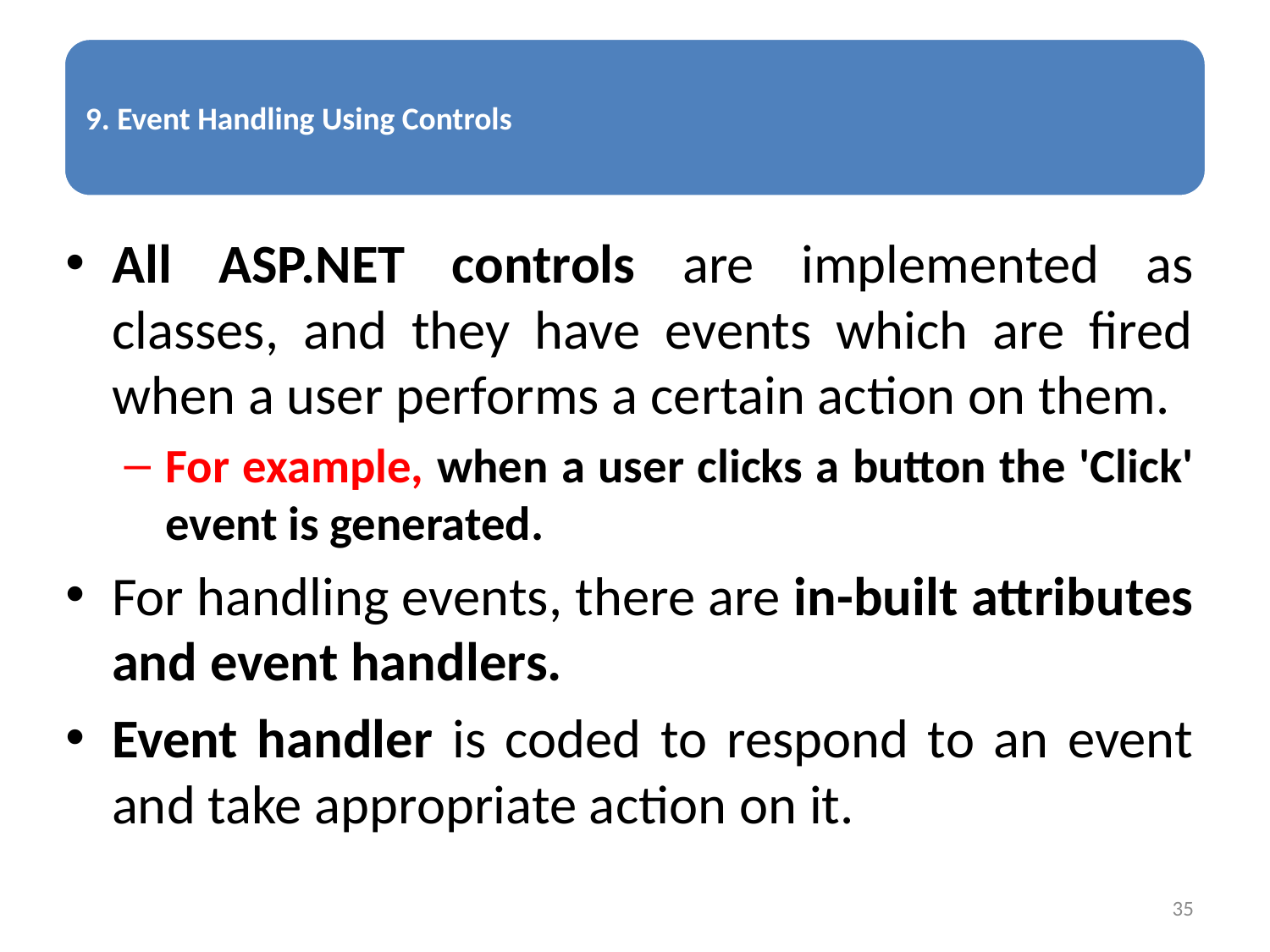

9. Event Handling Using Controls
All ASP.NET controls are implemented as classes, and they have events which are fired when a user performs a certain action on them.
For example, when a user clicks a button the 'Click' event is generated.
For handling events, there are in-built attributes and event handlers.
Event handler is coded to respond to an event and take appropriate action on it.
35